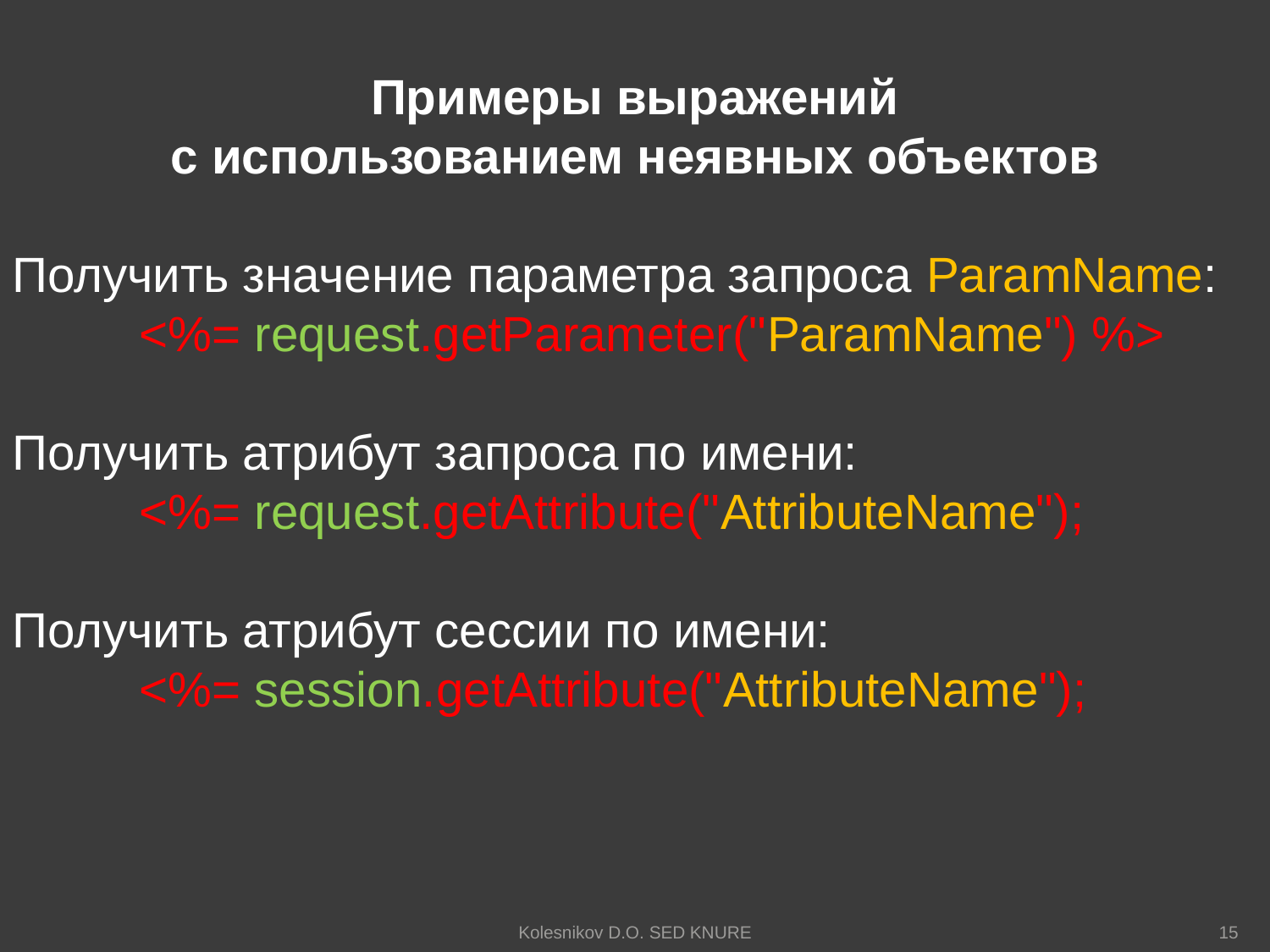

Примеры выражений
с использованием неявных объектов

Получить значение параметра запроса ParamName:
	<%= request.getParameter("ParamName") %>

Получить атрибут запроса по имени:
	<%= request.getAttribute("AttributeName");

Получить атрибут сессии по имени:
	<%= session.getAttribute("AttributeName");

Kolesnikov D.O. SED KNURE
15